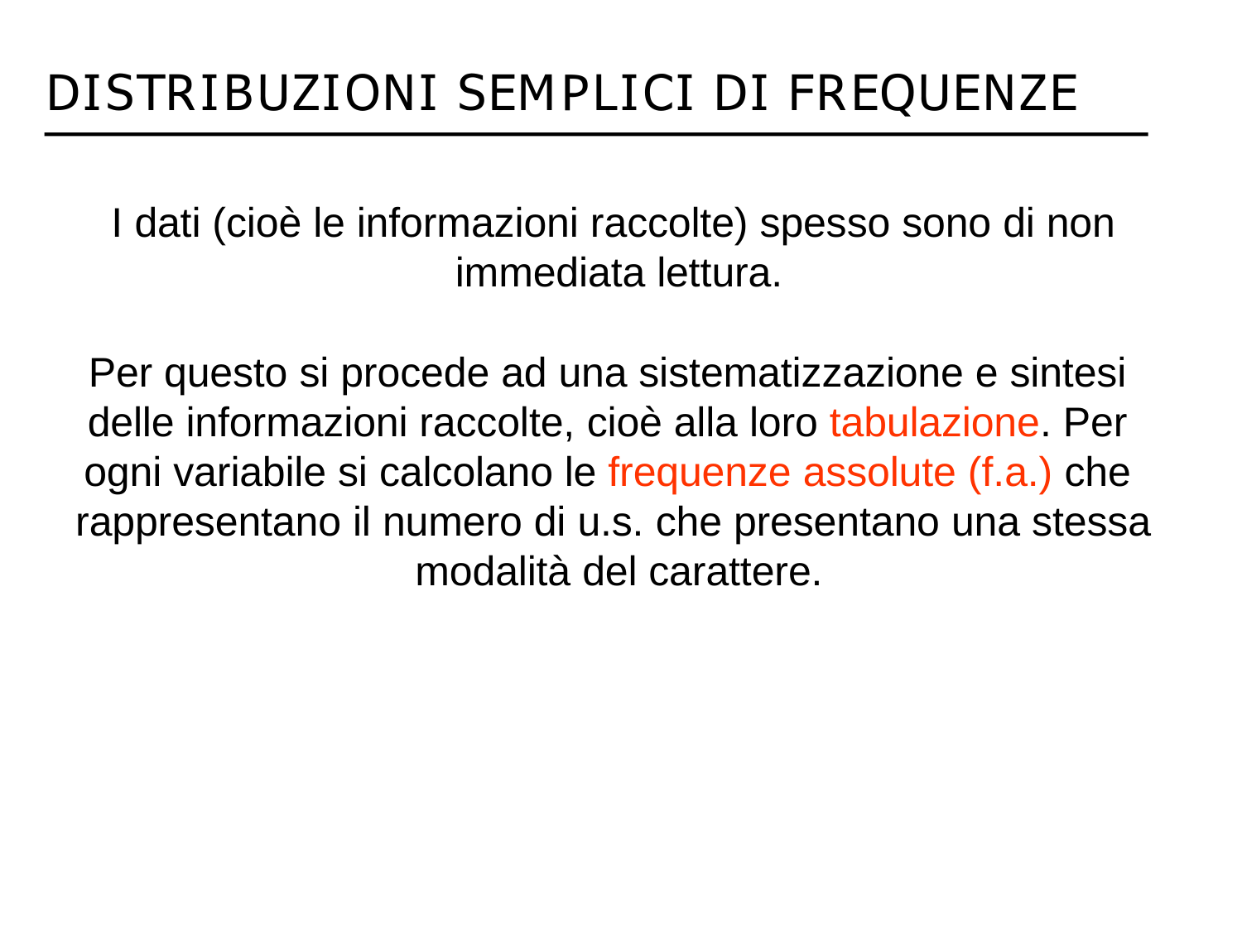

# DISTRIBUZIONI SEMPLICI DI FREQUENZE

I dati (cioè le informazioni raccolte) spesso sono di non  immediata lettura.

Per questo si procede ad una sistematizzazione e sintesi  delle informazioni raccolte, cioè alla loro tabulazione. Per  ogni variabile si calcolano le frequenze assolute (f.a.) che  rappresentano il numero di u.s. che presentano una stessa  modalità del carattere.